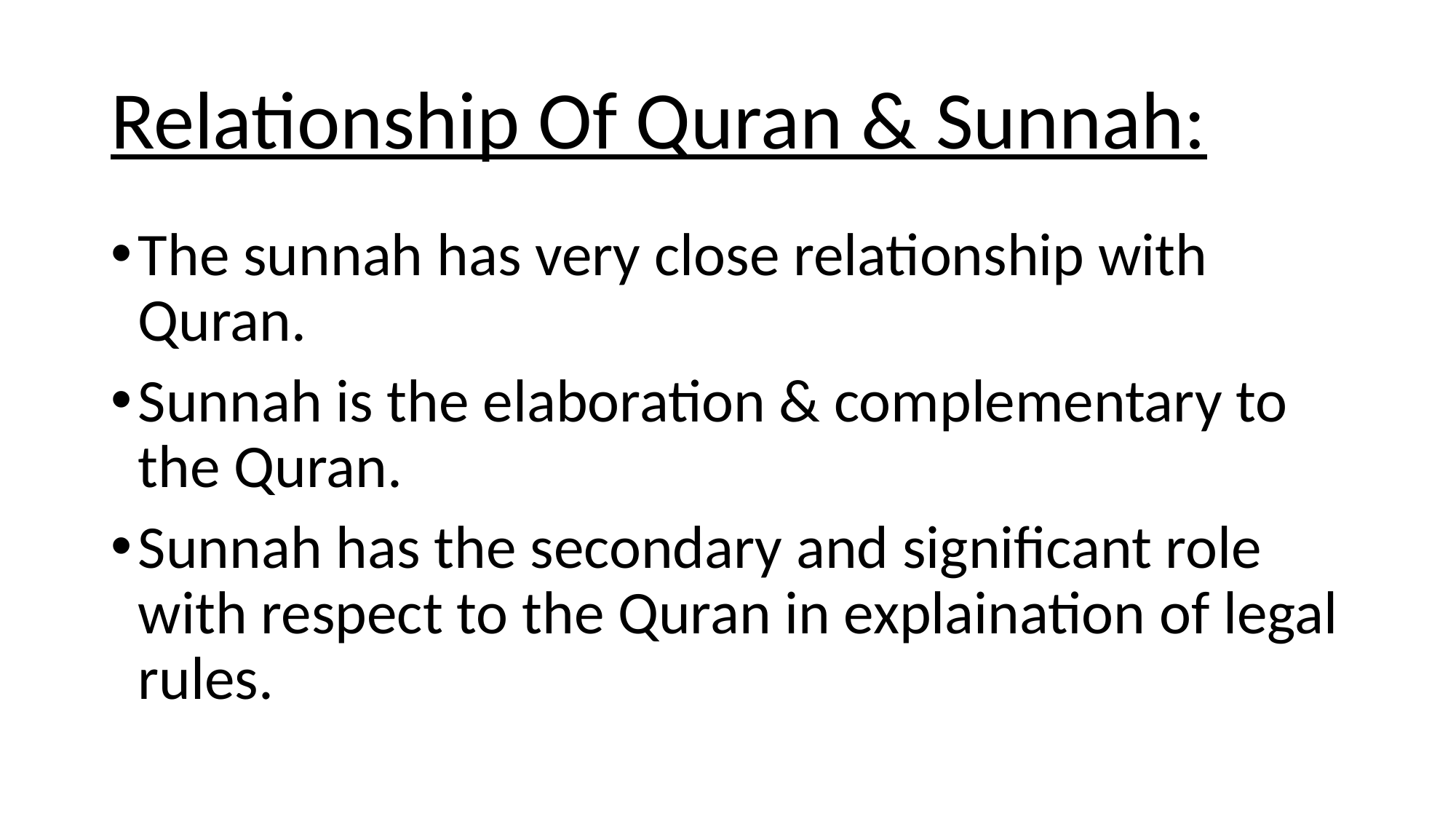

# Relationship Of Quran & Sunnah:
The sunnah has very close relationship with Quran.
Sunnah is the elaboration & complementary to the Quran.
Sunnah has the secondary and significant role with respect to the Quran in explaination of legal rules.